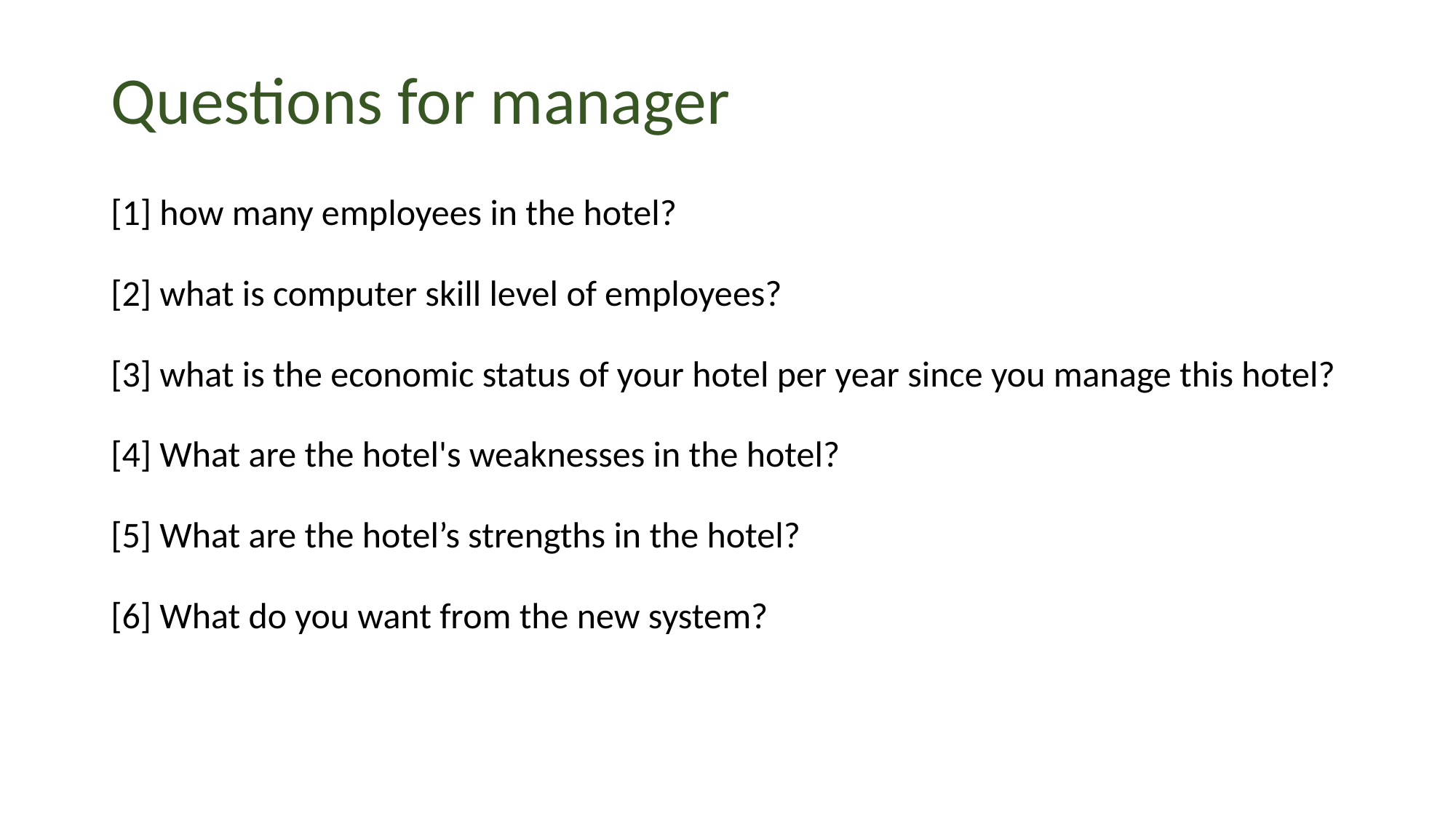

# Questions for manager
[1] how many employees in the hotel?
[2] what is computer skill level of employees?
[3] what is the economic status of your hotel per year since you manage this hotel?
[4] What are the hotel's weaknesses in the hotel?
[5] What are the hotel’s strengths in the hotel?
[6] What do you want from the new system?